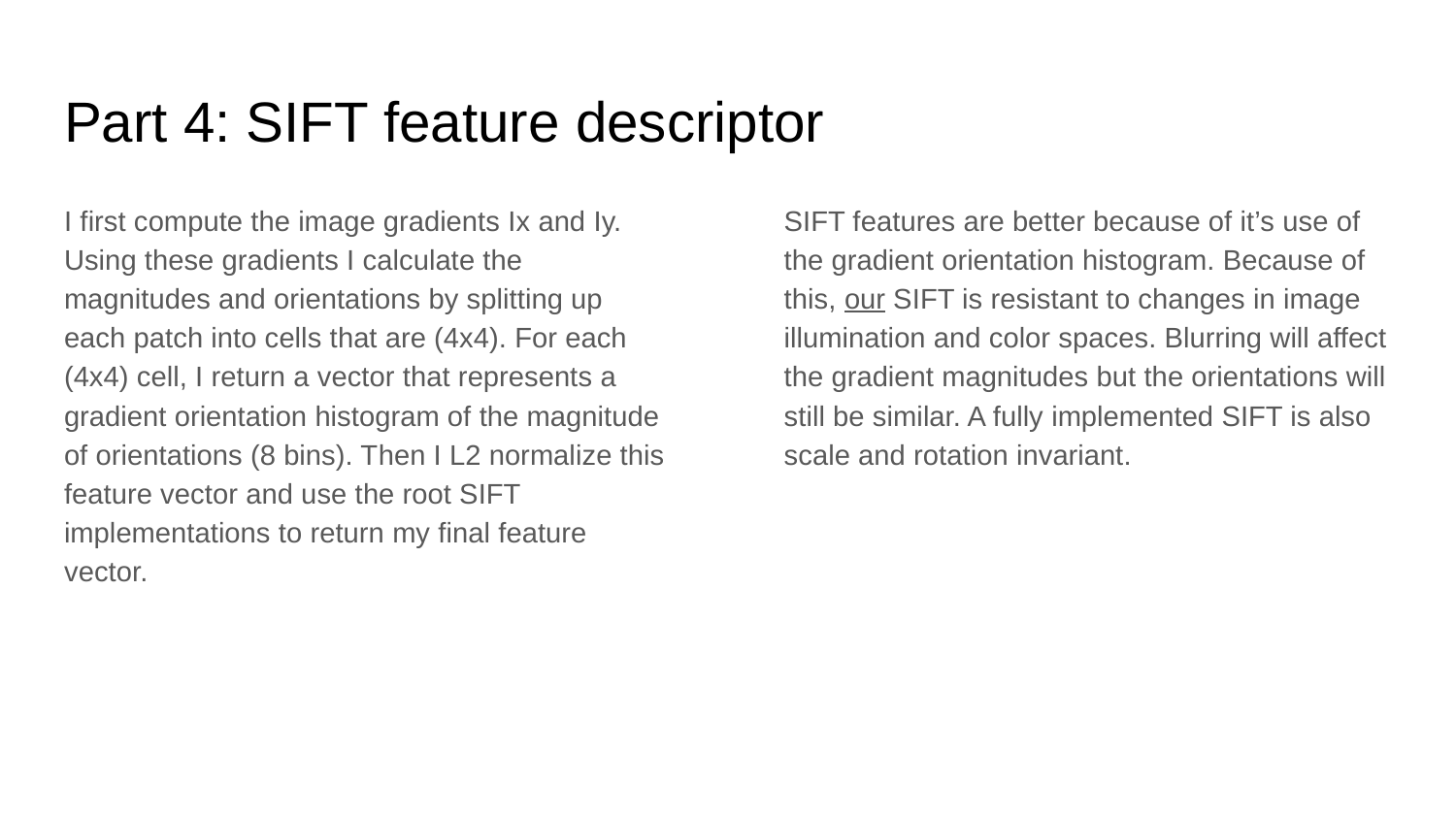

# Part 4: SIFT feature descriptor
I first compute the image gradients Ix and Iy. Using these gradients I calculate the magnitudes and orientations by splitting up each patch into cells that are (4x4). For each (4x4) cell, I return a vector that represents a gradient orientation histogram of the magnitude of orientations (8 bins). Then I L2 normalize this feature vector and use the root SIFT implementations to return my final feature vector.
SIFT features are better because of it’s use of the gradient orientation histogram. Because of this, our SIFT is resistant to changes in image illumination and color spaces. Blurring will affect the gradient magnitudes but the orientations will still be similar. A fully implemented SIFT is also scale and rotation invariant.